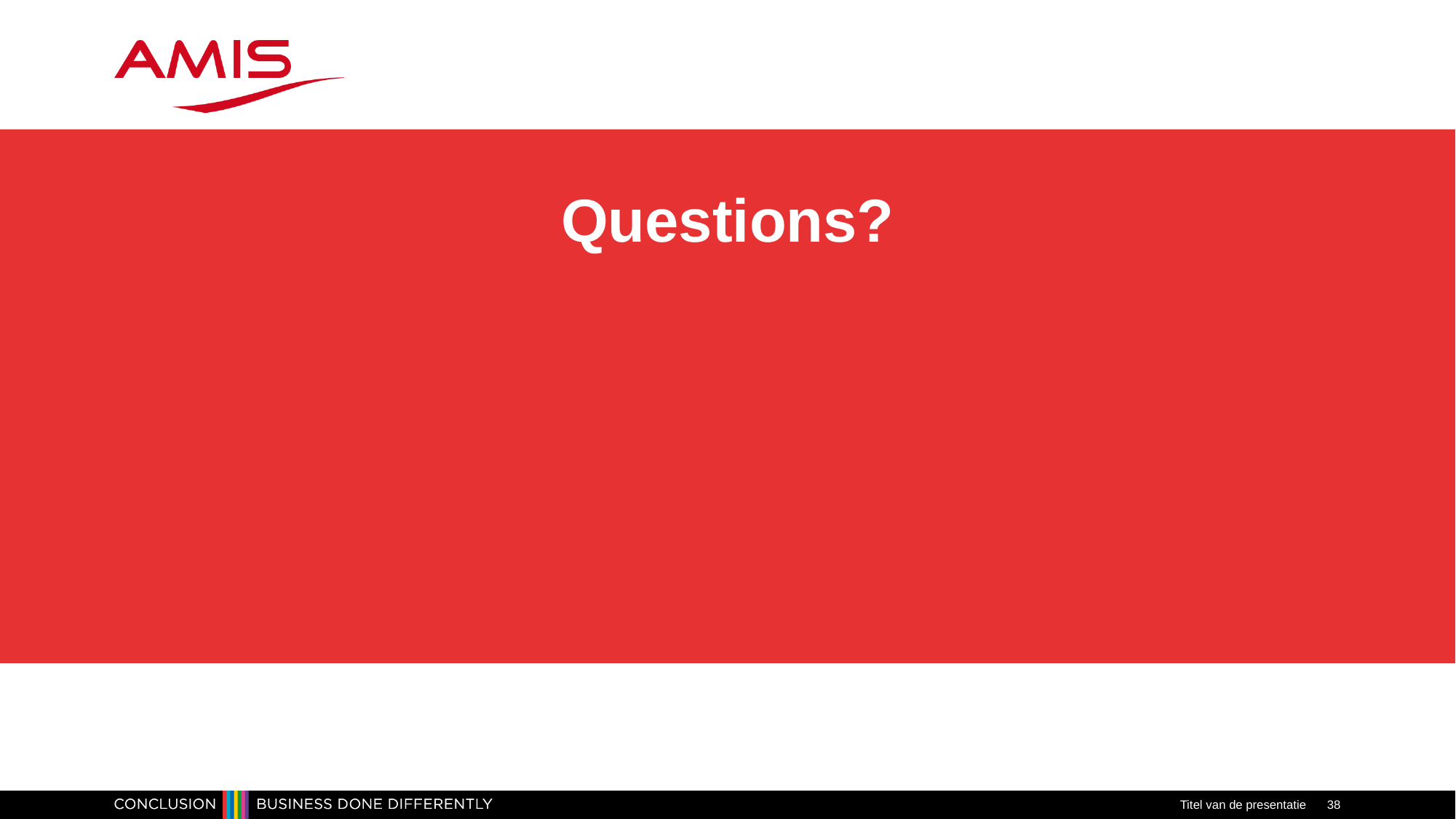

# Questions?
Titel van de presentatie
38